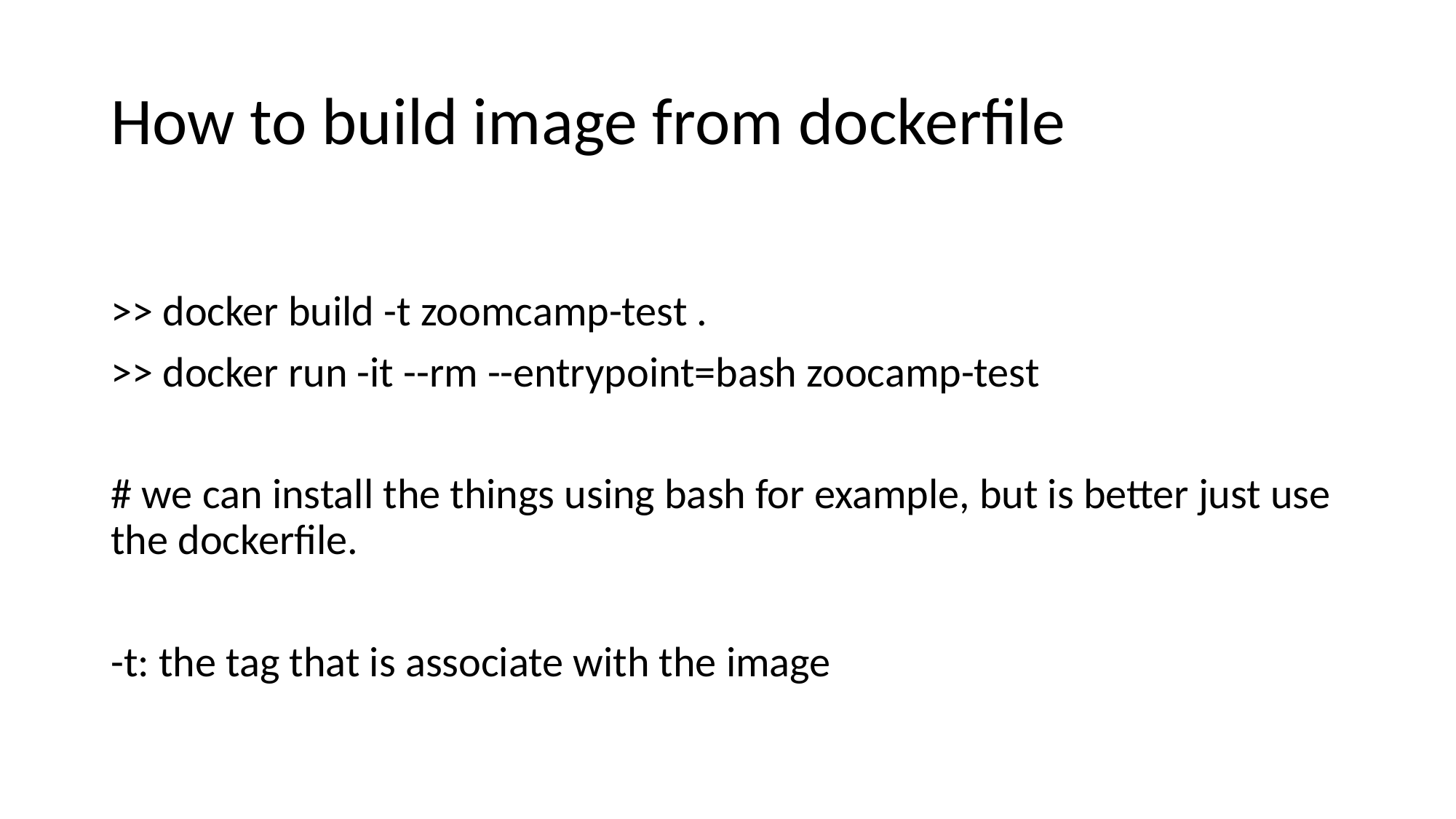

# How to build image from dockerfile

>> docker build -t zoomcamp-test .
>> docker run -it --rm --entrypoint=bash zoocamp-test

# we can install the things using bash for example, but is better just use the dockerfile.

-t: the tag that is associate with the image